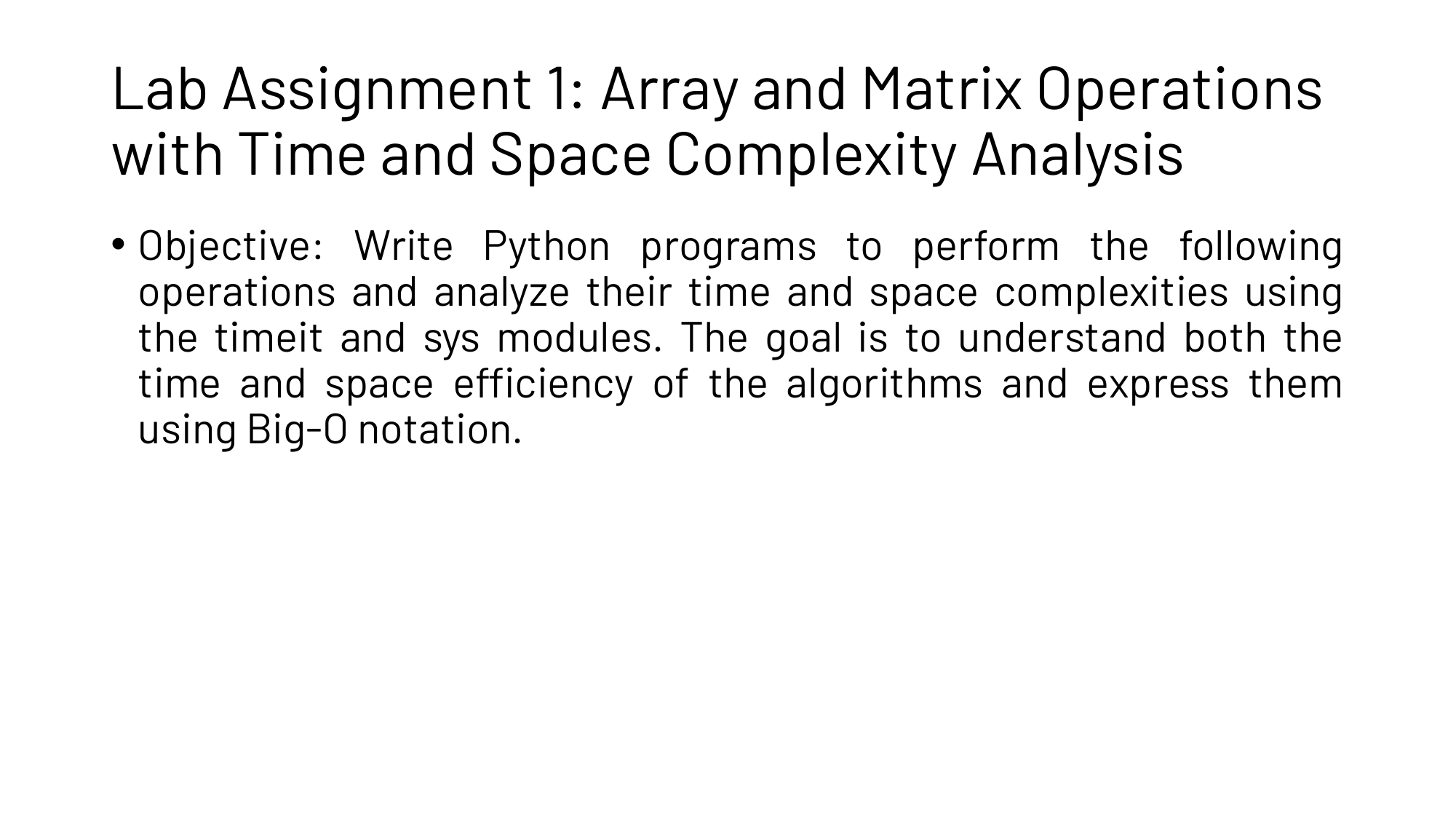

# Lab Assignment 1: Array and Matrix Operations with Time and Space Complexity Analysis
Objective: Write Python programs to perform the following operations and analyze their time and space complexities using the timeit and sys modules. The goal is to understand both the time and space efficiency of the algorithms and express them using Big-O notation.